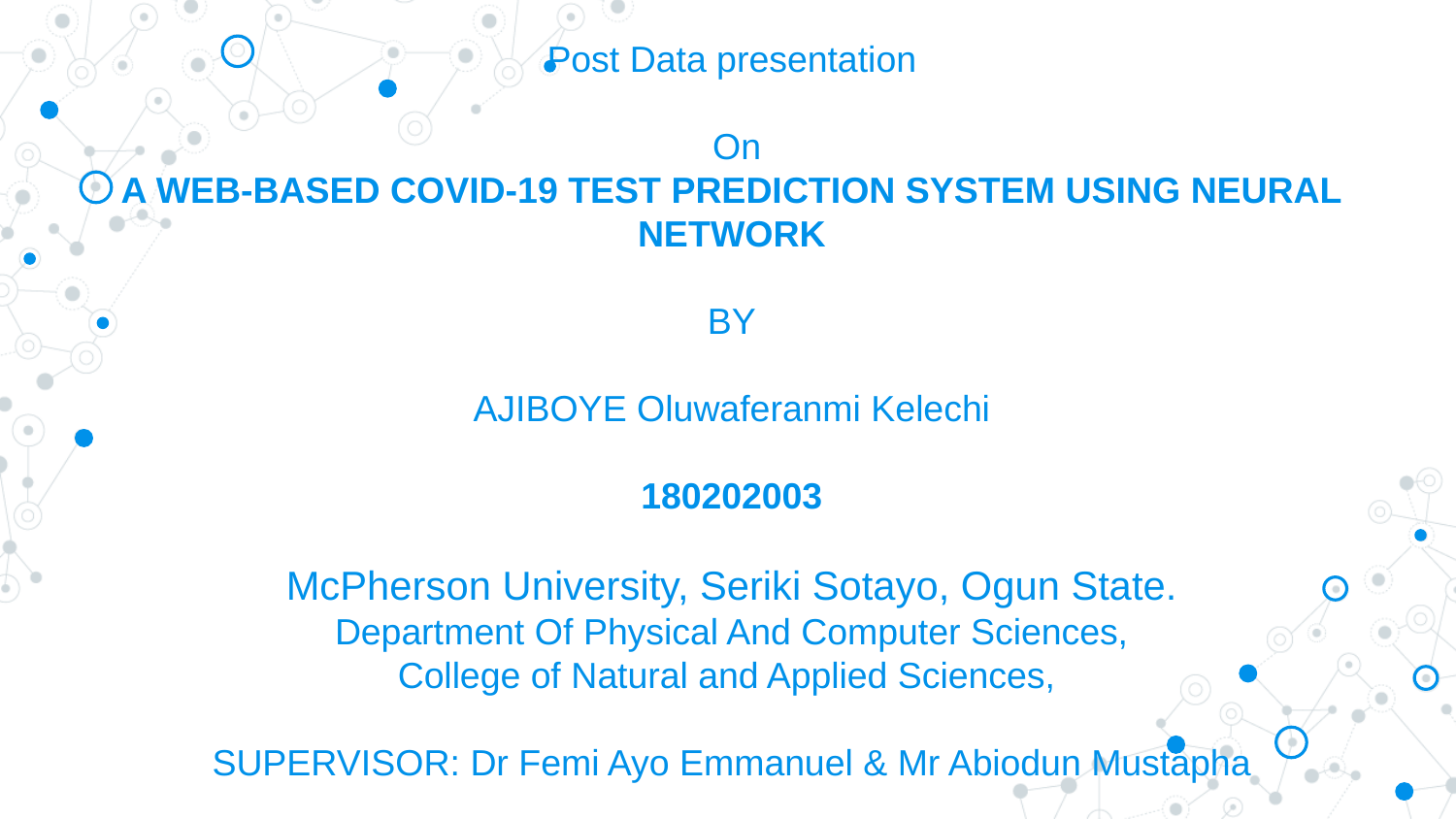

# Post Data presentation On A WEB-BASED COVID-19 TEST PREDICTION SYSTEM USING NEURAL NETWORK BY AJIBOYE Oluwaferanmi Kelechi 180202003 McPherson University, Seriki Sotayo, Ogun State. Department Of Physical And Computer Sciences, College of Natural and Applied Sciences, SUPERVISOR: Dr Femi Ayo Emmanuel & Mr Abiodun Mustapha